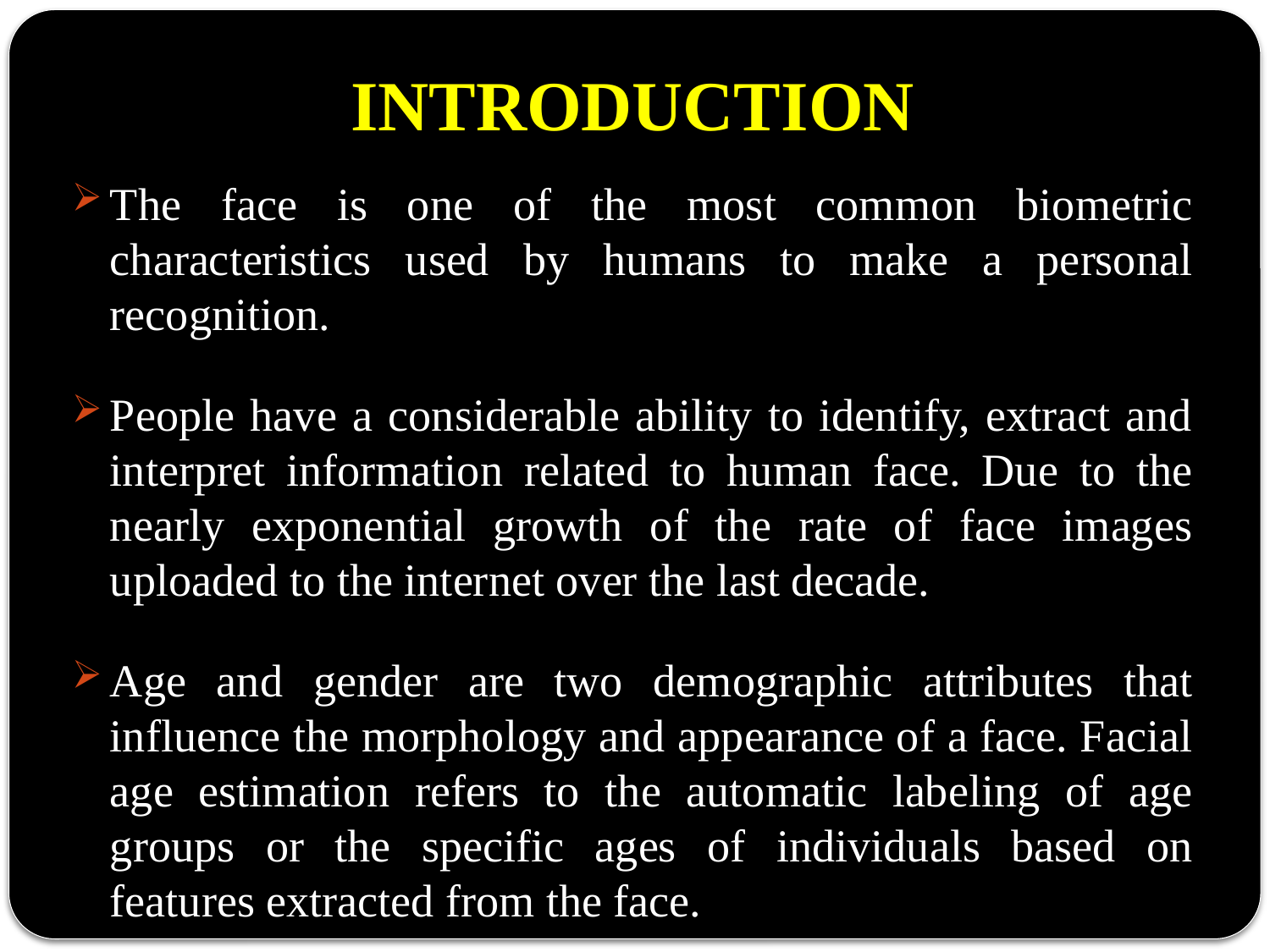

# INTRODUCTION
The face is one of the most common biometric characteristics used by humans to make a personal recognition.

People have a considerable ability to identify, extract and interpret information related to human face. Due to the nearly exponential growth of the rate of face images uploaded to the internet over the last decade.

Age and gender are two demographic attributes that influence the morphology and appearance of a face. Facial age estimation refers to the automatic labeling of age groups or the specific ages of individuals based on features extracted from the face.